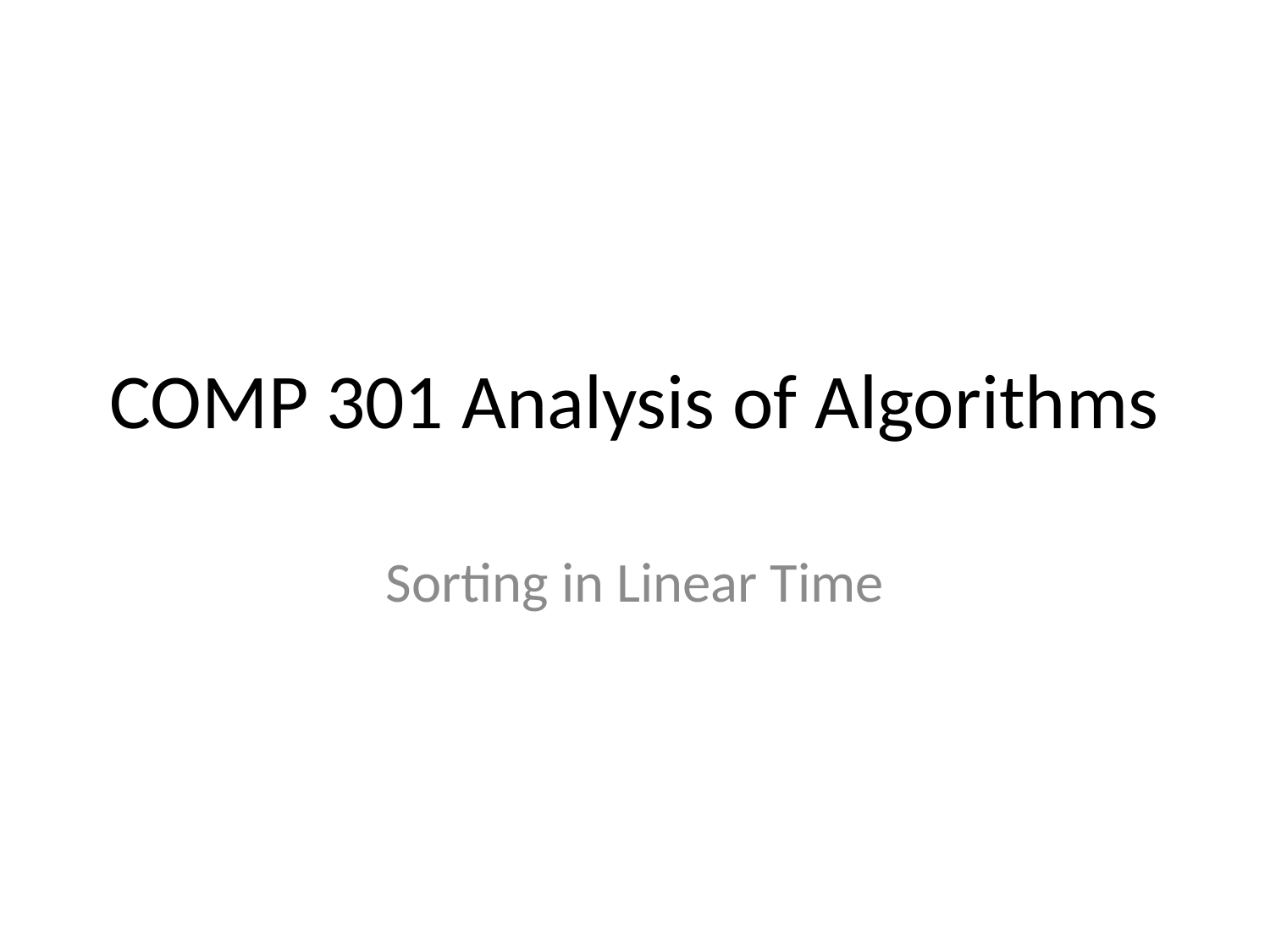

# COMP 301 Analysis of Algorithms
Sorting in Linear Time